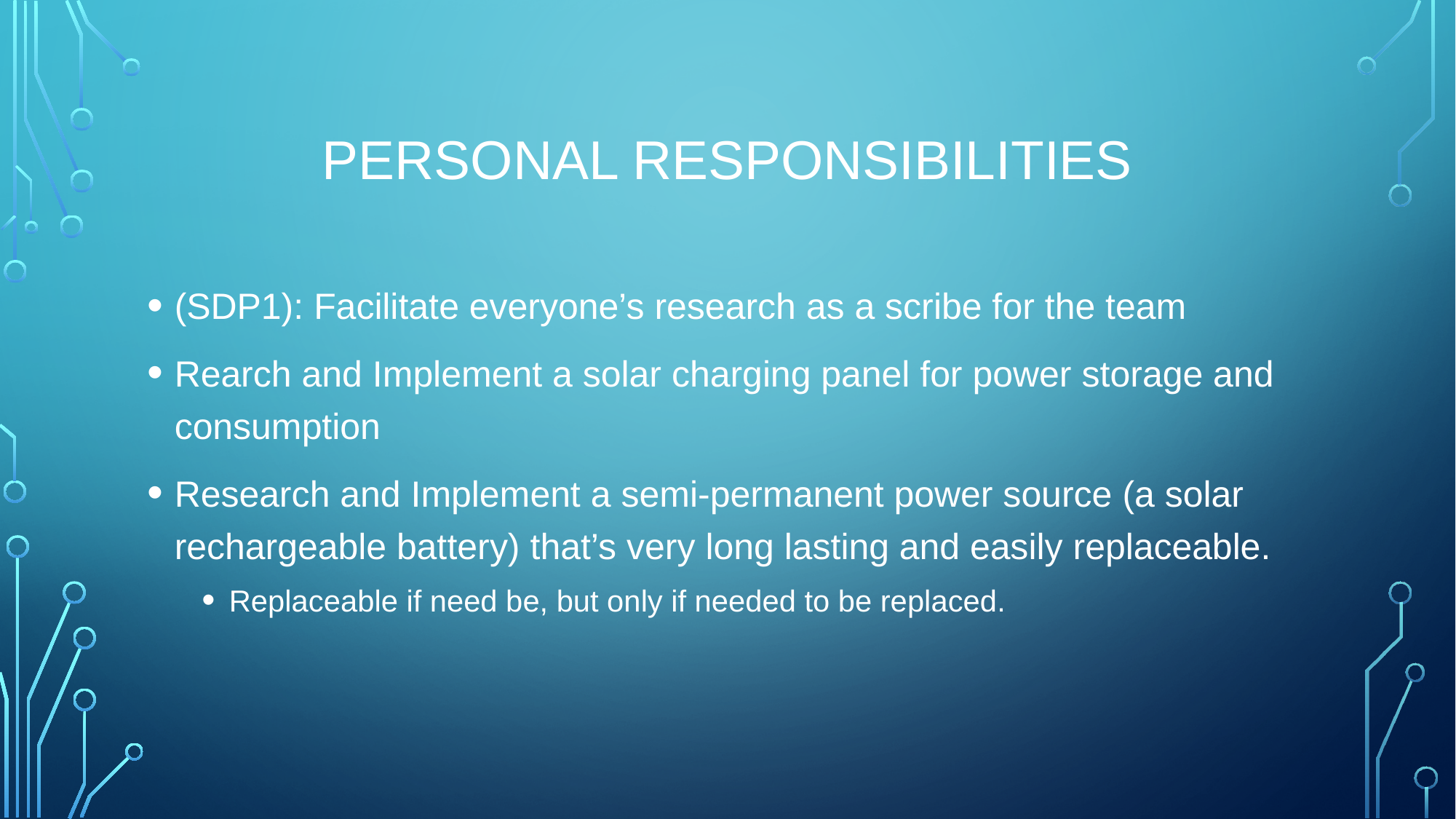

# Personal Responsibilities
(SDP1): Facilitate everyone’s research as a scribe for the team
Rearch and Implement a solar charging panel for power storage and consumption
Research and Implement a semi-permanent power source (a solar rechargeable battery) that’s very long lasting and easily replaceable.
Replaceable if need be, but only if needed to be replaced.